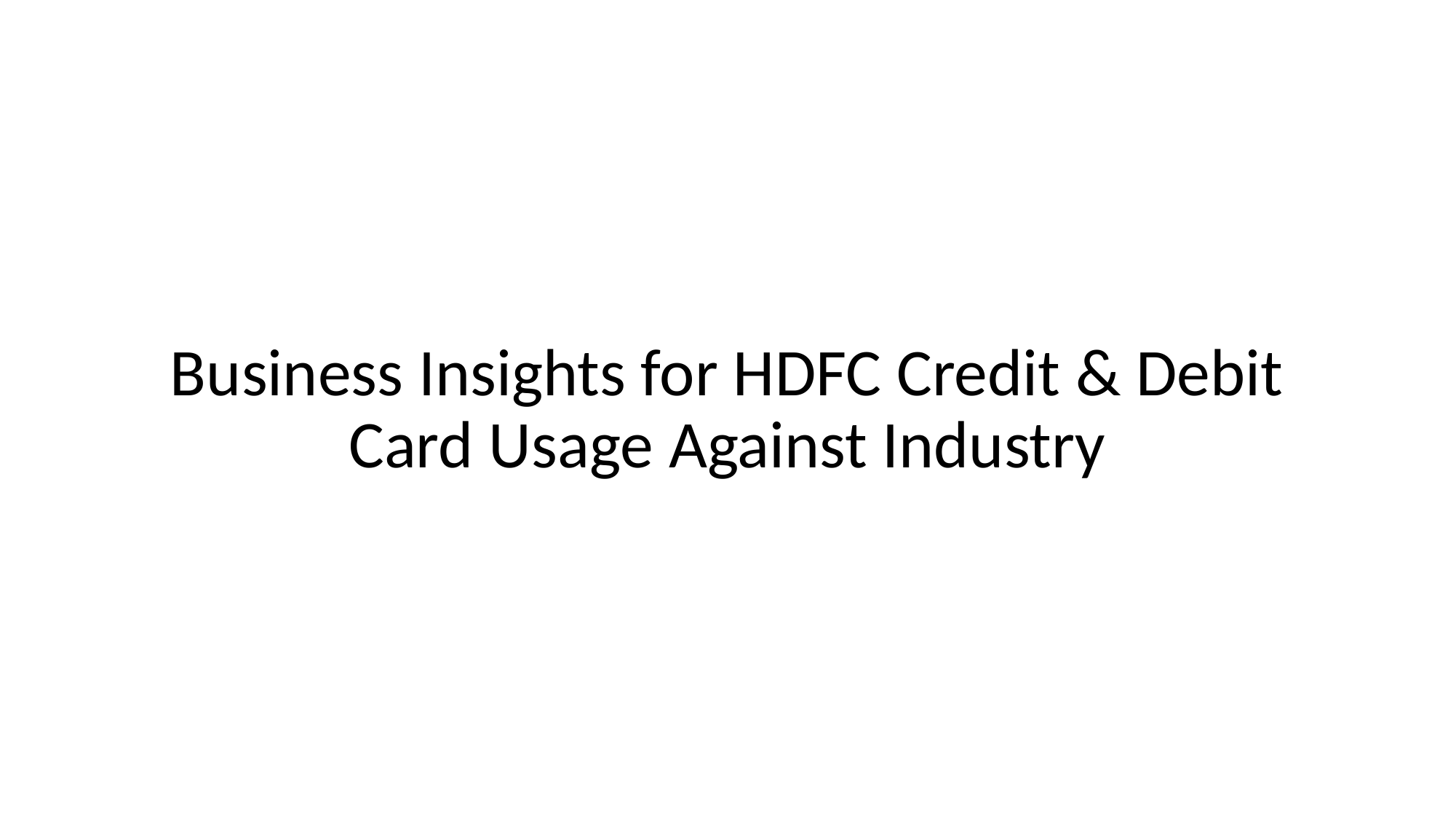

# Business Insights for HDFC Credit & Debit Card Usage Against Industry